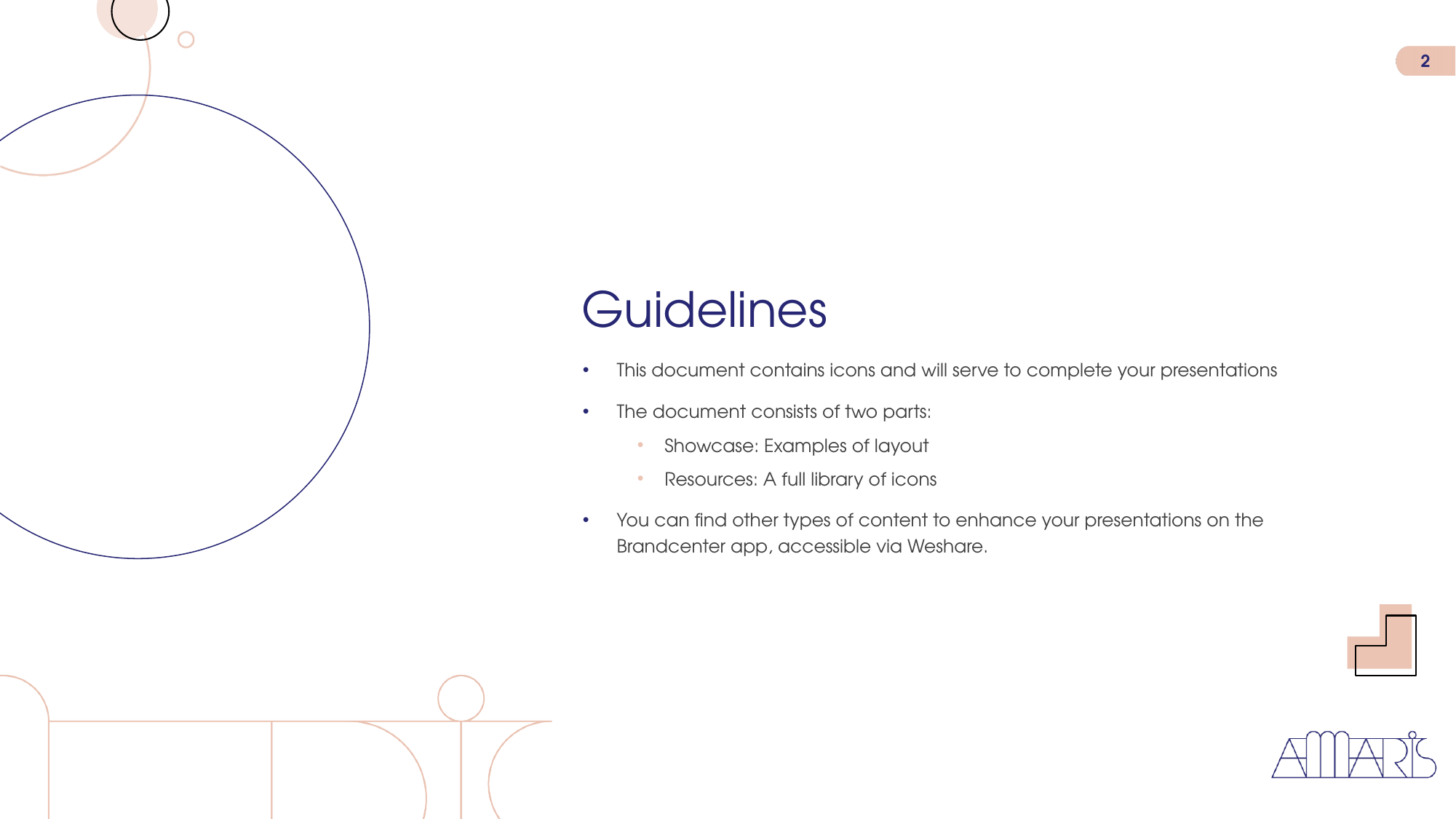

2
# Guidelines
This document contains icons and will serve to complete your presentations
The document consists of two parts:
Showcase: Examples of layout
Resources: A full library of icons
You can find other types of content to enhance your presentations on the Brandcenter app, accessible via Weshare.